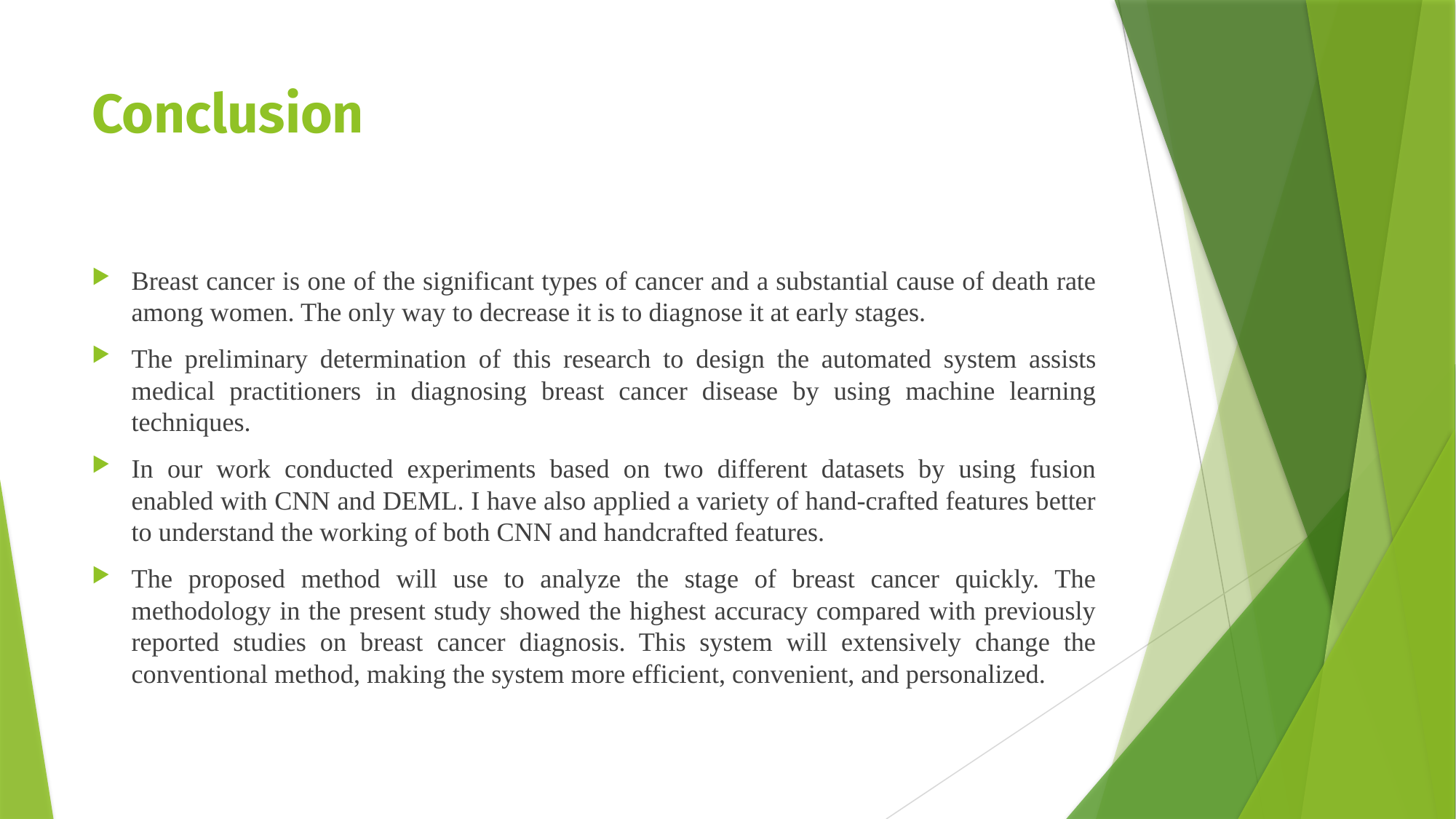

# Conclusion
Breast cancer is one of the significant types of cancer and a substantial cause of death rate among women. The only way to decrease it is to diagnose it at early stages.
The preliminary determination of this research to design the automated system assists medical practitioners in diagnosing breast cancer disease by using machine learning techniques.
In our work conducted experiments based on two different datasets by using fusion enabled with CNN and DEML. I have also applied a variety of hand-crafted features better to understand the working of both CNN and handcrafted features.
The proposed method will use to analyze the stage of breast cancer quickly. The methodology in the present study showed the highest accuracy compared with previously reported studies on breast cancer diagnosis. This system will extensively change the conventional method, making the system more efficient, convenient, and personalized.